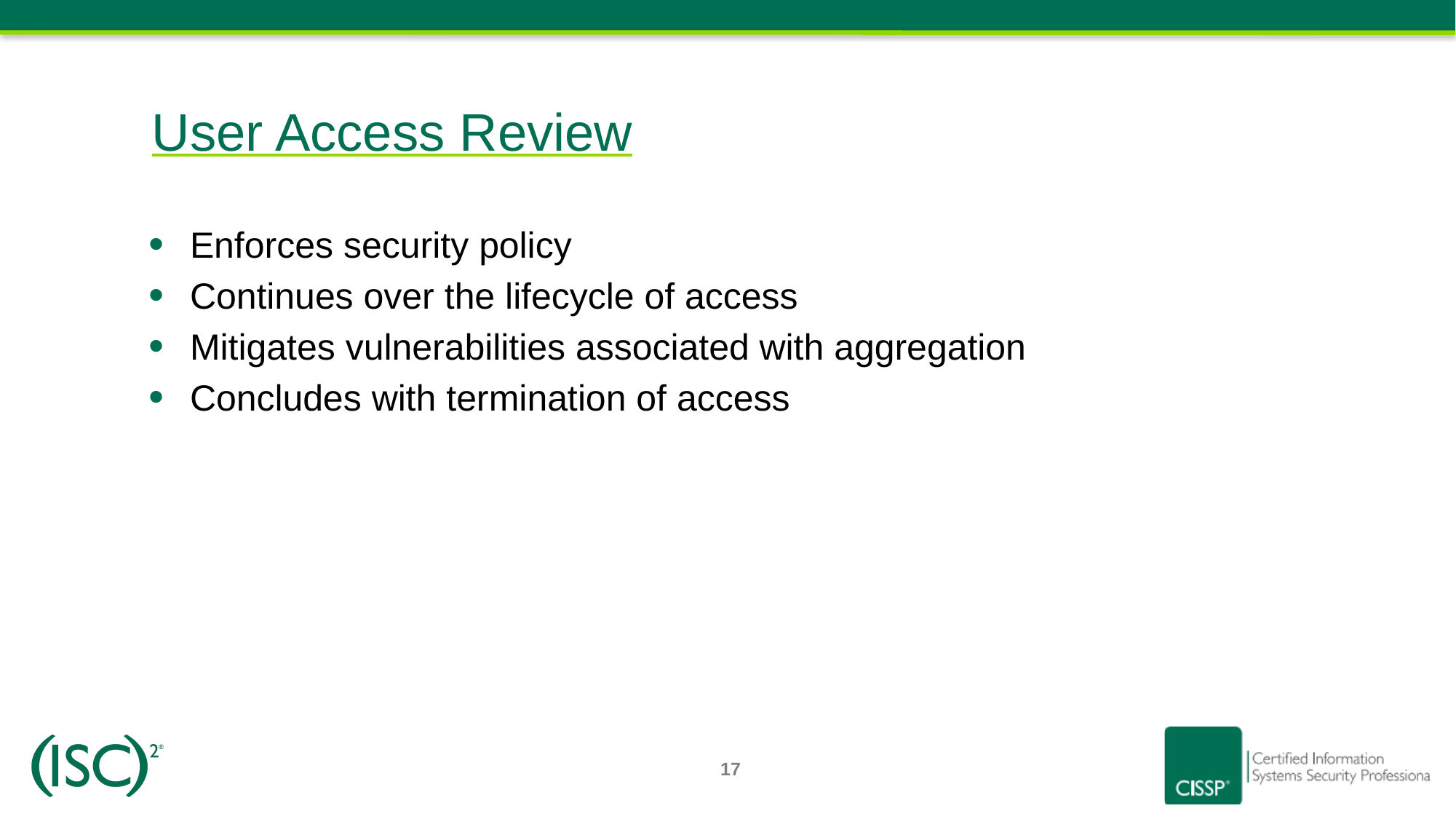

# User Access Review
Enforces security policy
Continues over the lifecycle of access
Mitigates vulnerabilities associated with aggregation
Concludes with termination of access